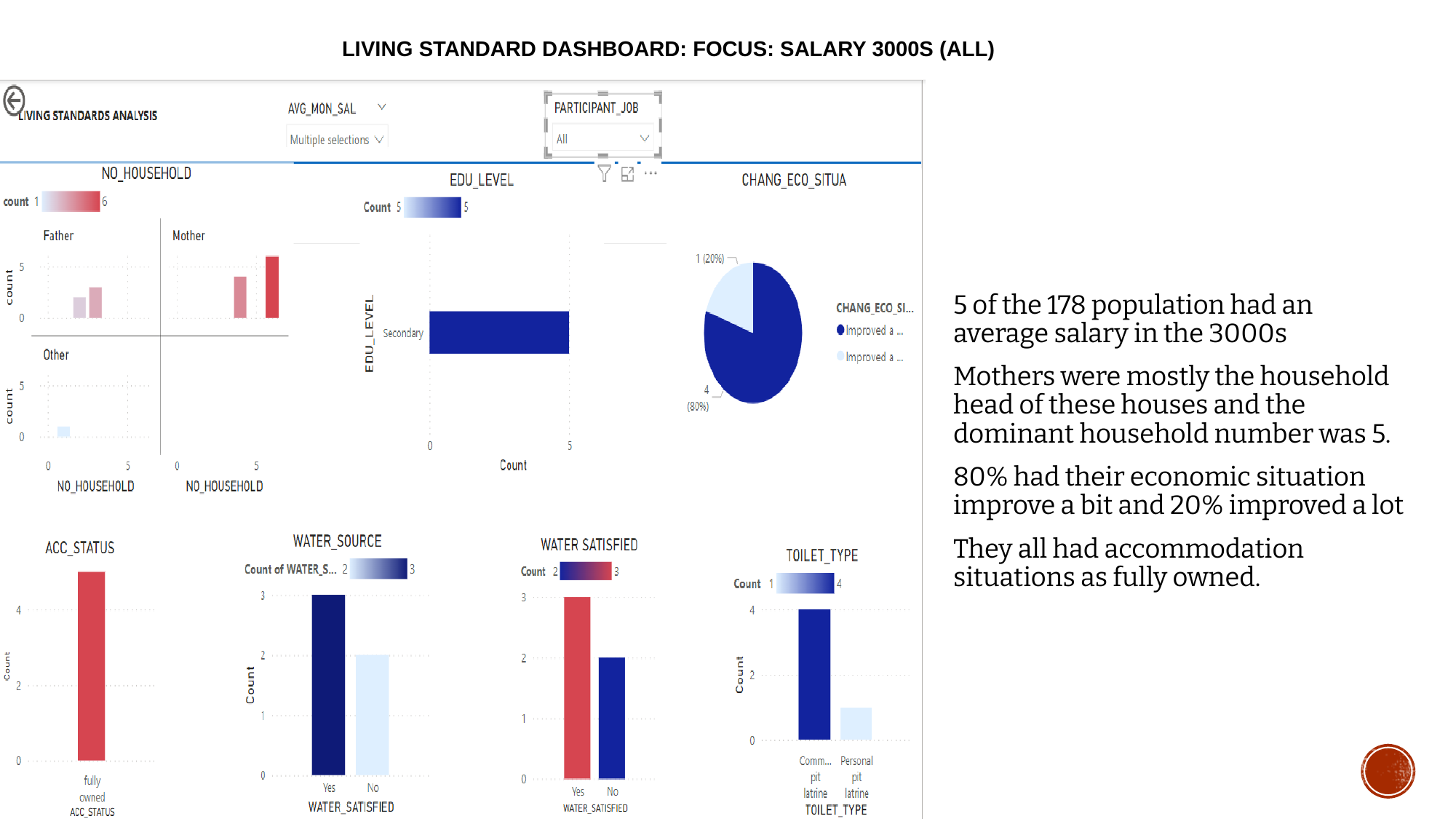

# LIVING STANDARD DASHBOARD: Focus: Salary 3000s (all)

5 of the 178 population had an average salary in the 3000s
Mothers were mostly the household head of these houses and the dominant household number was 5.
80% had their economic situation improve a bit and 20% improved a lot
They all had accommodation situations as fully owned.